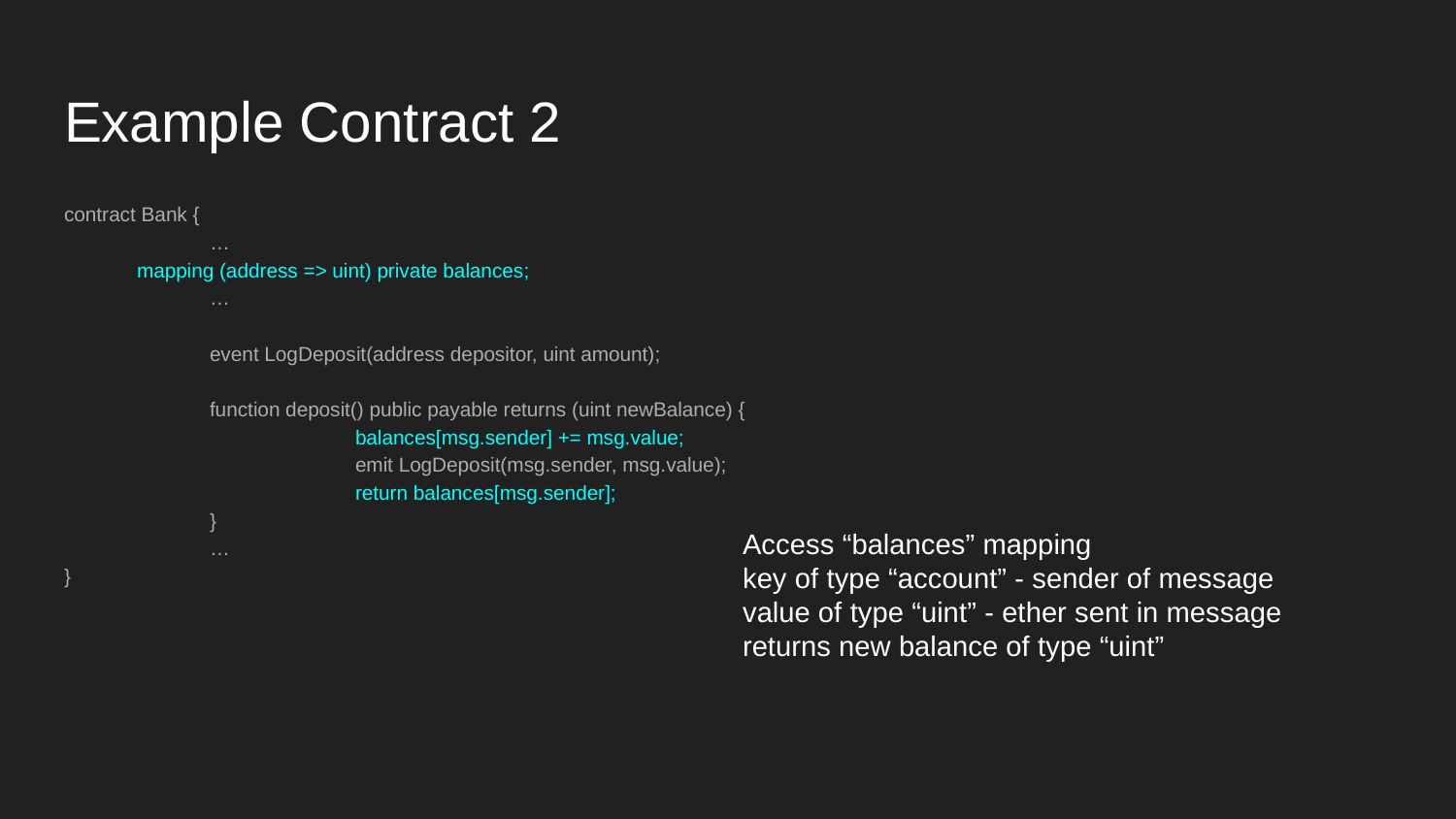

# Example Contract 2
contract Bank {
    	…
mapping (address => uint) private balances;
	…

	event LogDeposit(address depositor, uint amount);

	function deposit() public payable returns (uint newBalance) {
    		balances[msg.sender] += msg.value;
    		emit LogDeposit(msg.sender, msg.value);
    		return balances[msg.sender];
	}
	…
}
Access “balances” mapping
key of type “account” - sender of message
value of type “uint” - ether sent in message
returns new balance of type “uint”